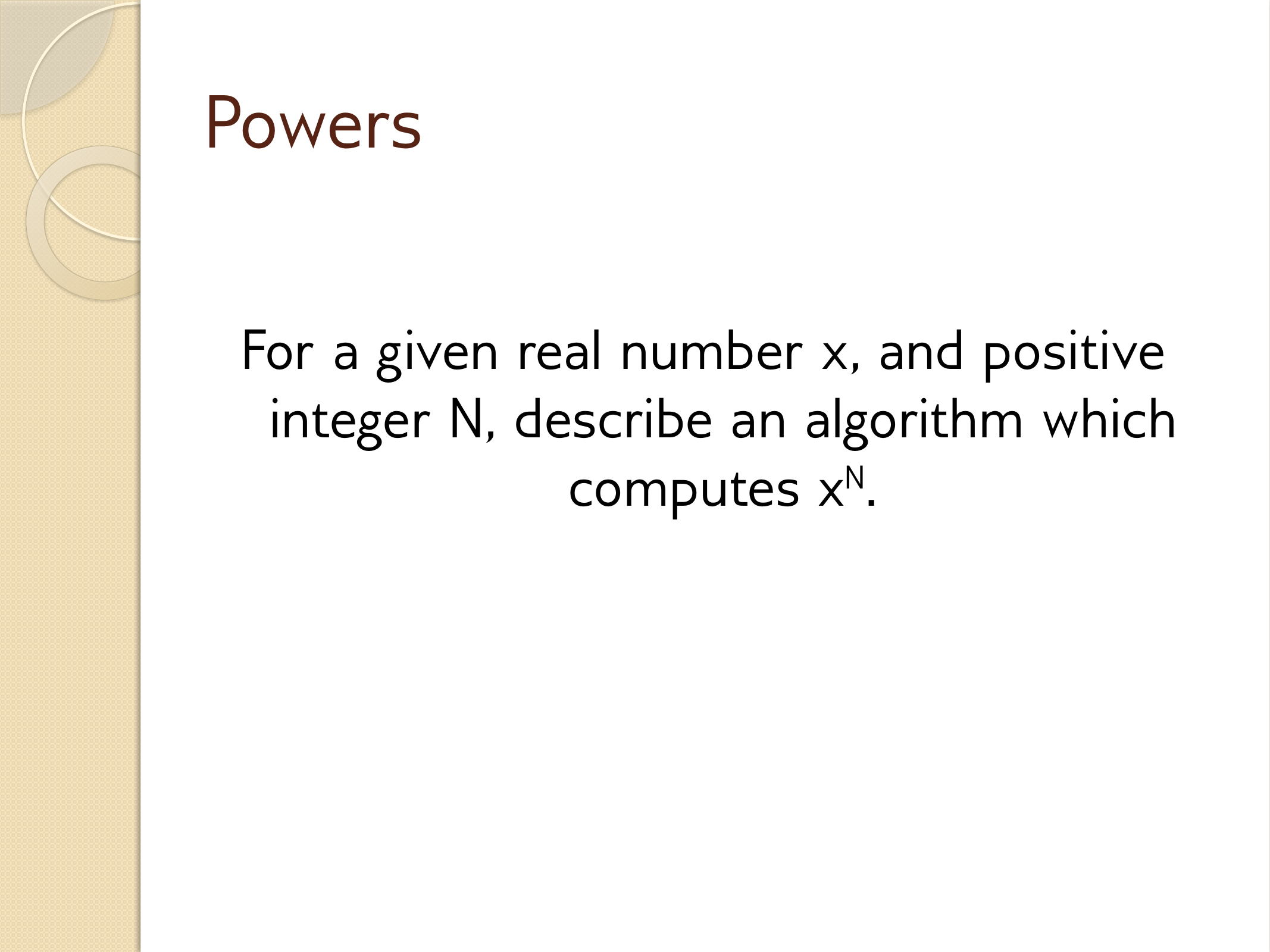

# Powers
For a given real number x, and positive integer N, describe an algorithm which computes xN.